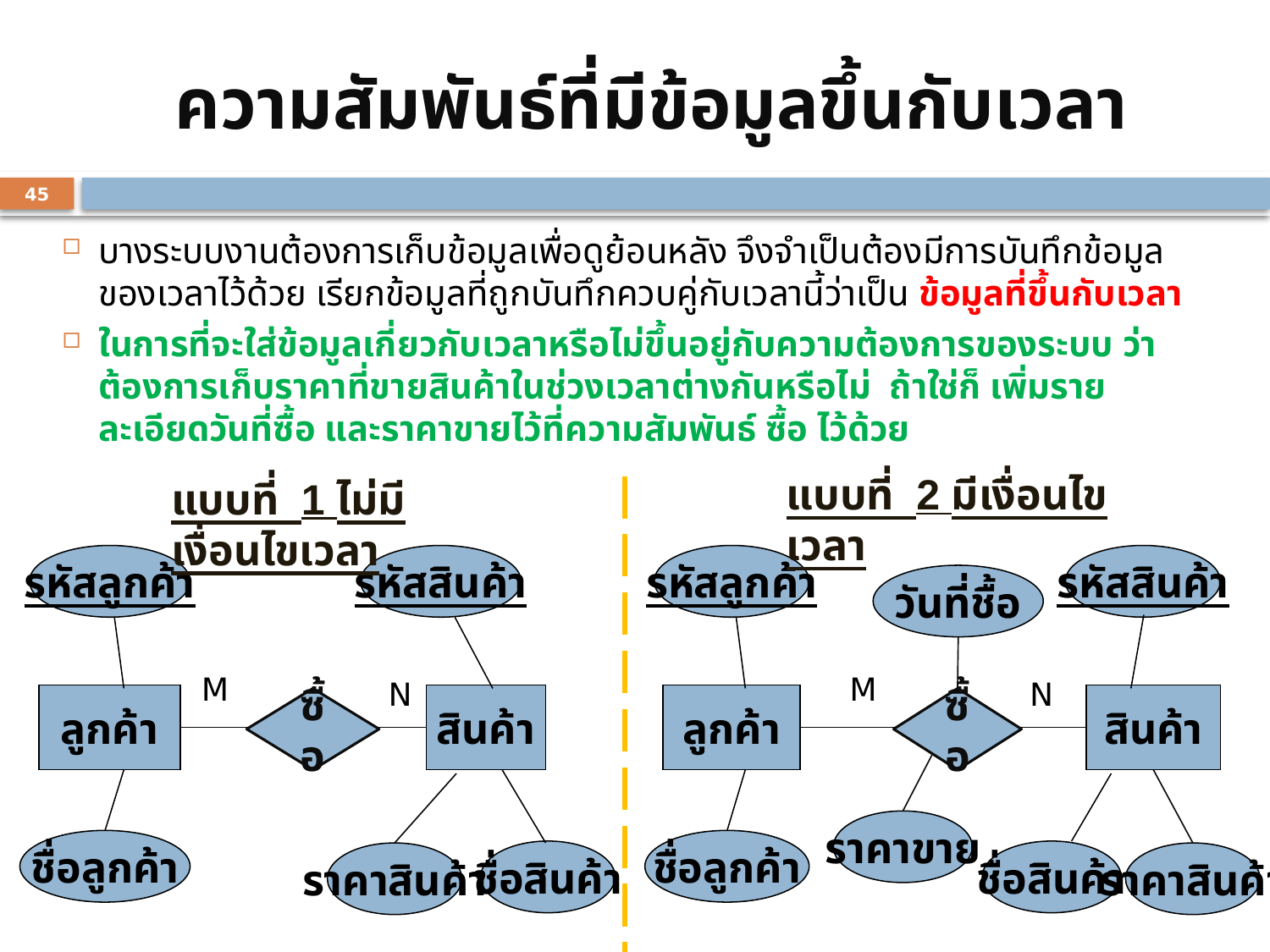

# ความสัมพันธ์ที่มีข้อมูลขึ้นกับเวลา
45
บางระบบงานต้องการเก็บข้อมูลเพื่อดูย้อนหลัง จึงจำเป็นต้องมีการบันทึกข้อมูลของเวลาไว้ด้วย เรียกข้อมูลที่ถูกบันทึกควบคู่กับเวลานี้ว่าเป็น ข้อมูลที่ขึ้นกับเวลา
ในการที่จะใส่ข้อมูลเกี่ยวกับเวลาหรือไม่ขึ้นอยู่กับความต้องการของระบบ ว่าต้องการเก็บราคาที่ขายสินค้าในช่วงเวลาต่างกันหรือไม่  ถ้าใช่ก็ เพิ่มรายละเอียดวันที่ซื้อ และราคาขายไว้ที่ความสัมพันธ์ ซื้อ ไว้ด้วย
แบบที่  2 มีเงื่อนไขเวลา
แบบที่  1 ไม่มีเงื่อนไขเวลา
รหัสลูกค้า
รหัสสินค้า

M
N
ลูกค้า
สินค้า
ซื้อ

ชื่อลูกค้า
ชื่อสินค้า
รหัสลูกค้า
รหัสสินค้า

M
N
ลูกค้า
สินค้า
ซื้อ

ชื่อลูกค้า
ชื่อสินค้า
วันที่ชื้อ
ราคาขาย
ราคาสินค้า
ราคาสินค้า